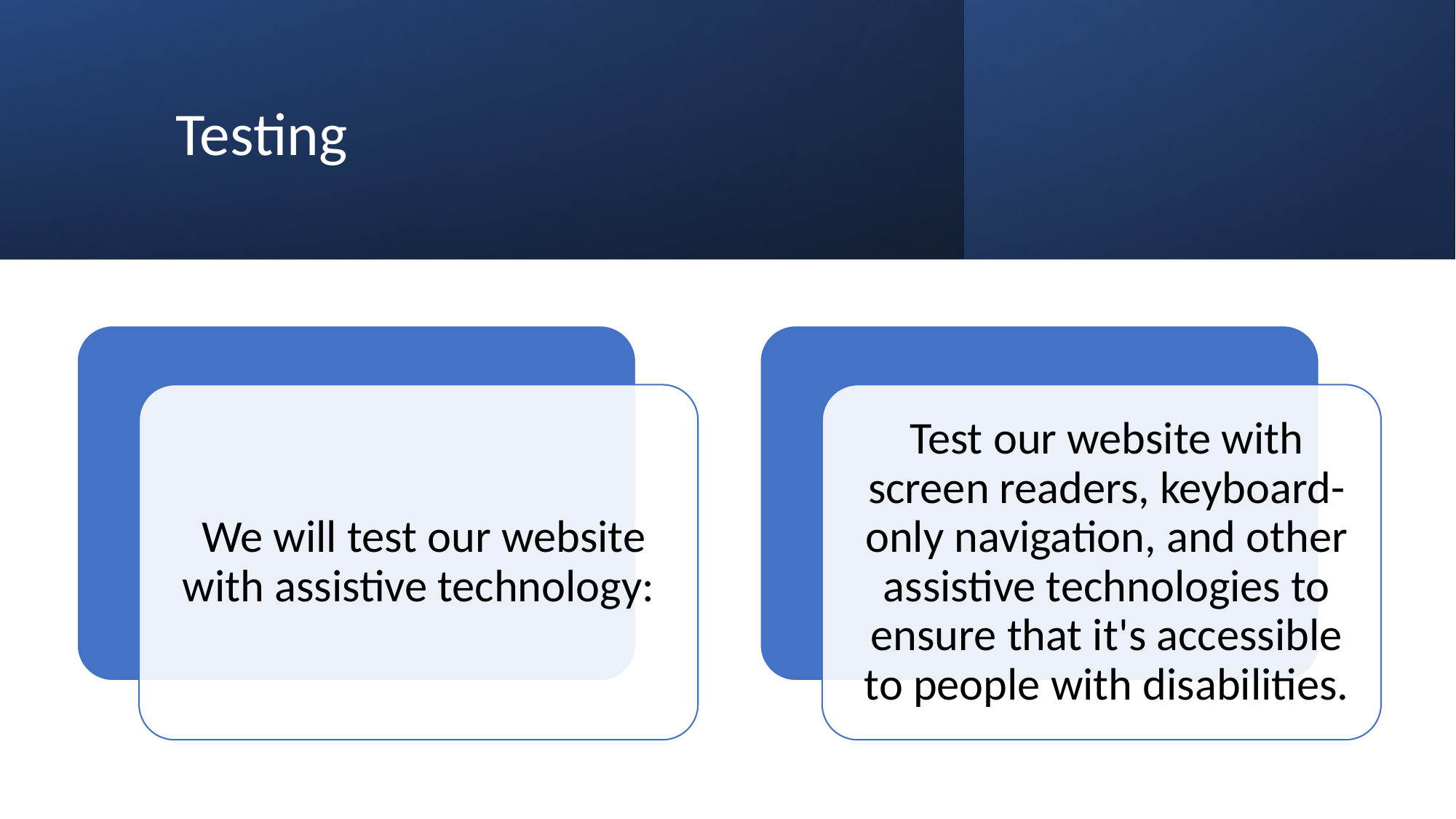

# Testing
We will test our website with assistive technology:
Test our website with screen readers, keyboard-only navigation, and other assistive technologies to ensure that it's accessible to people with disabilities.